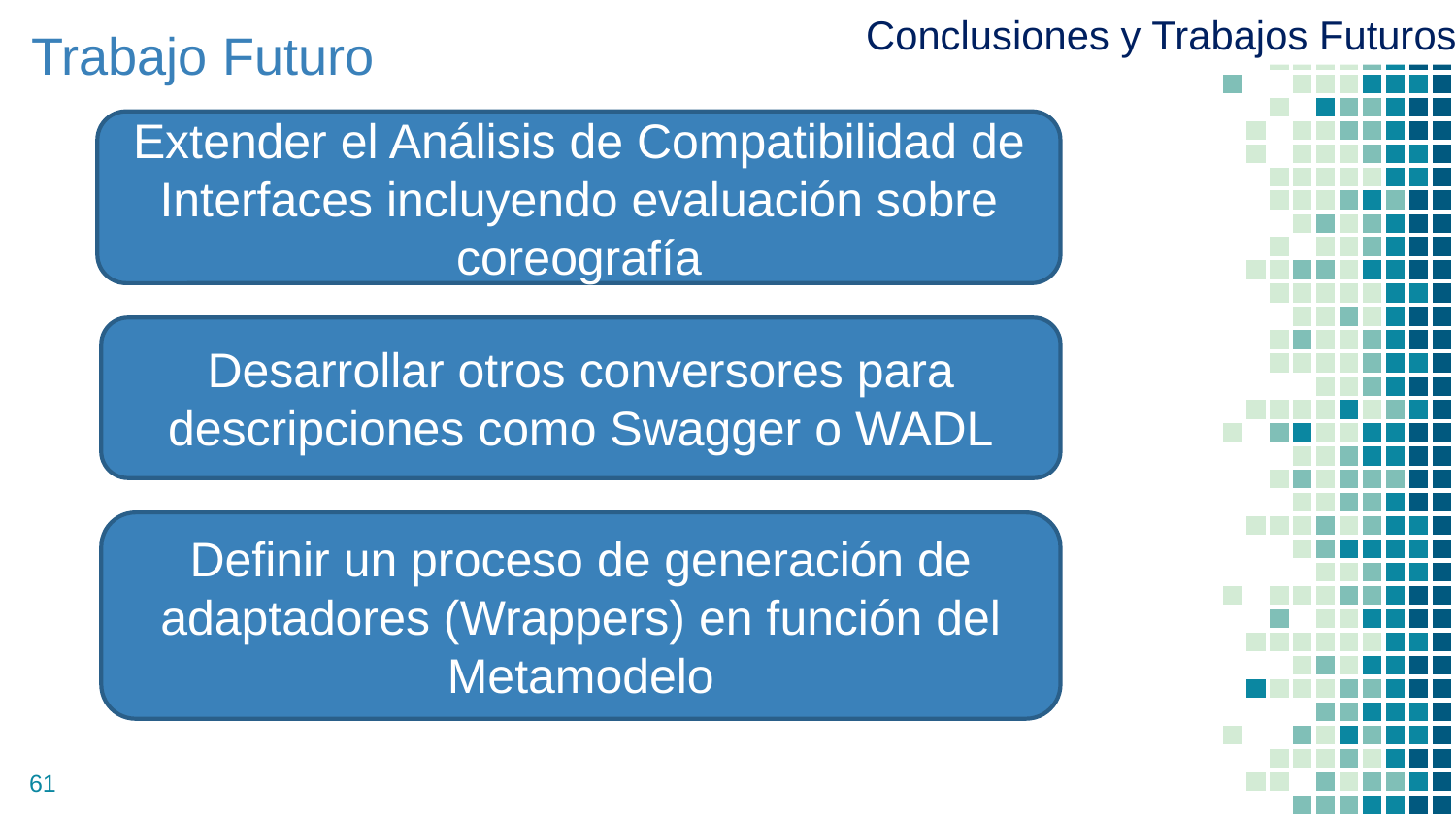

Conclusiones y Trabajos Futuros
Trabajo Futuro
Extender el Análisis de Compatibilidad de Interfaces incluyendo evaluación sobre coreografía
Desarrollar otros conversores para descripciones como Swagger o WADL
Definir un proceso de generación de adaptadores (Wrappers) en función del Metamodelo
61